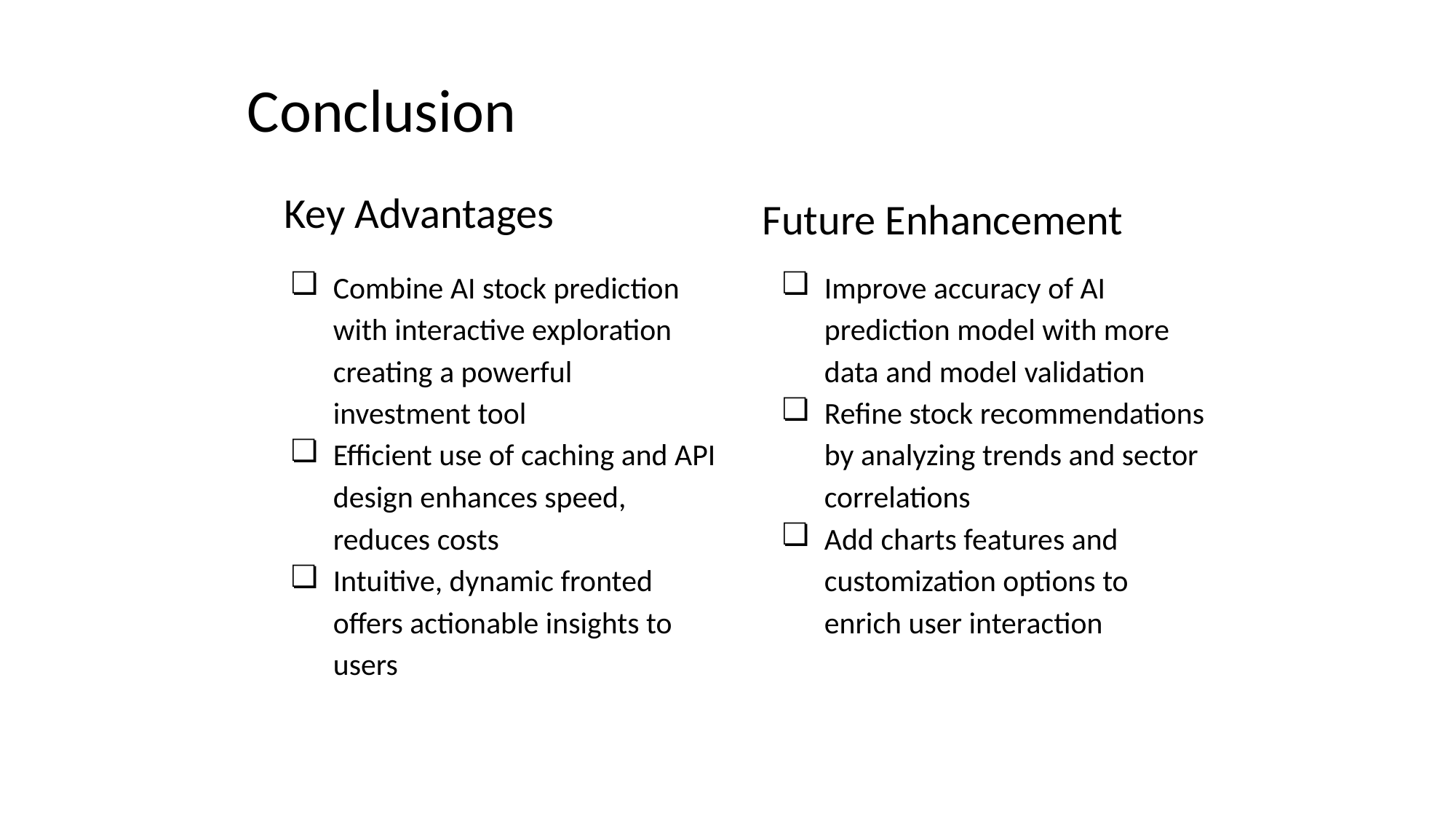

# Conclusion
Key Advantages
Future Enhancement
Combine AI stock prediction with interactive exploration creating a powerful investment tool
Efficient use of caching and API design enhances speed, reduces costs
Intuitive, dynamic fronted offers actionable insights to users
Improve accuracy of AI prediction model with more data and model validation
Refine stock recommendations by analyzing trends and sector correlations
Add charts features and customization options to enrich user interaction